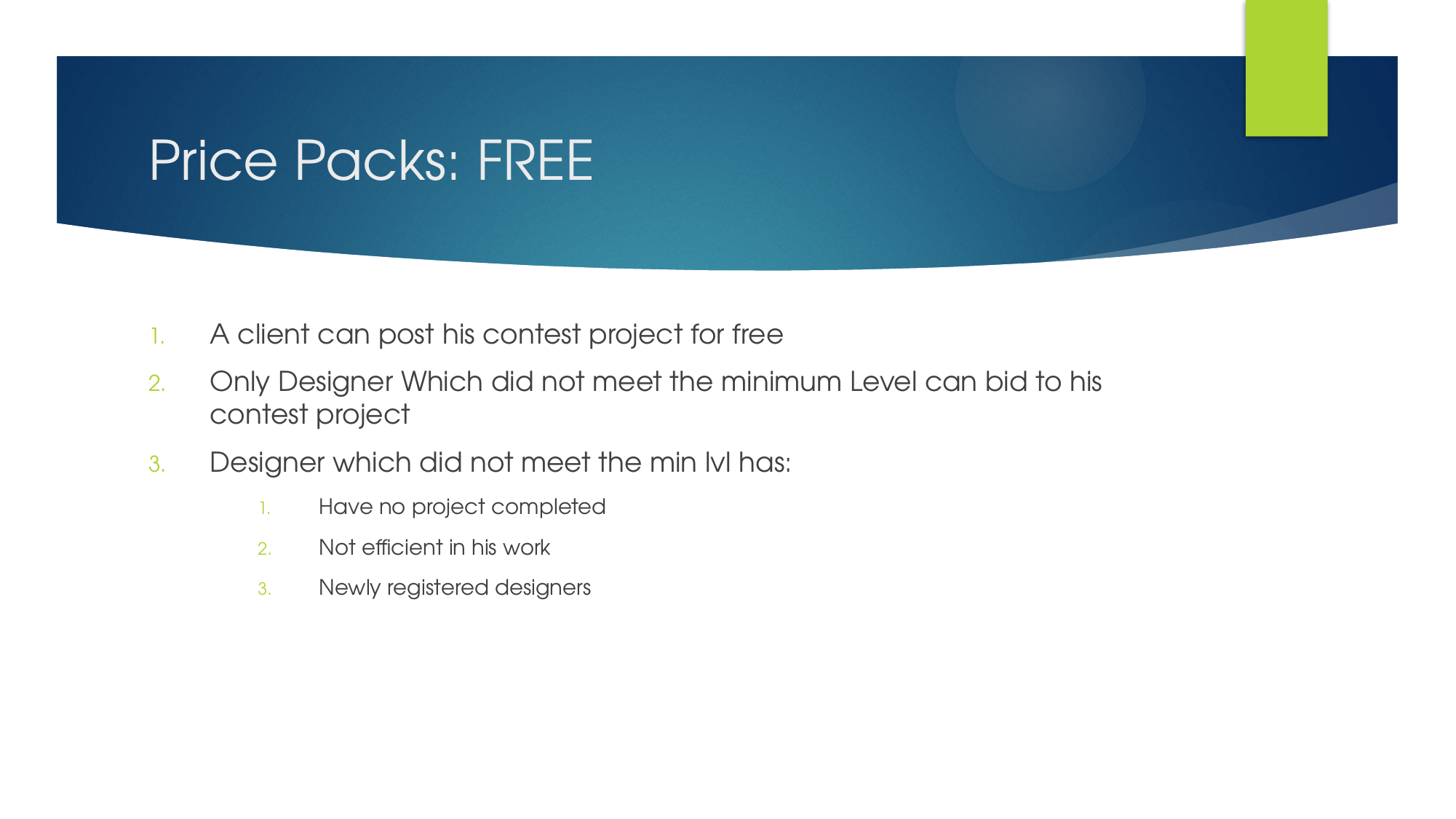

# Price Packs: FREE
A client can post his contest project for free
Only Designer Which did not meet the minimum Level can bid to his contest project
Designer which did not meet the min lvl has:
Have no project completed
Not efficient in his work
Newly registered designers